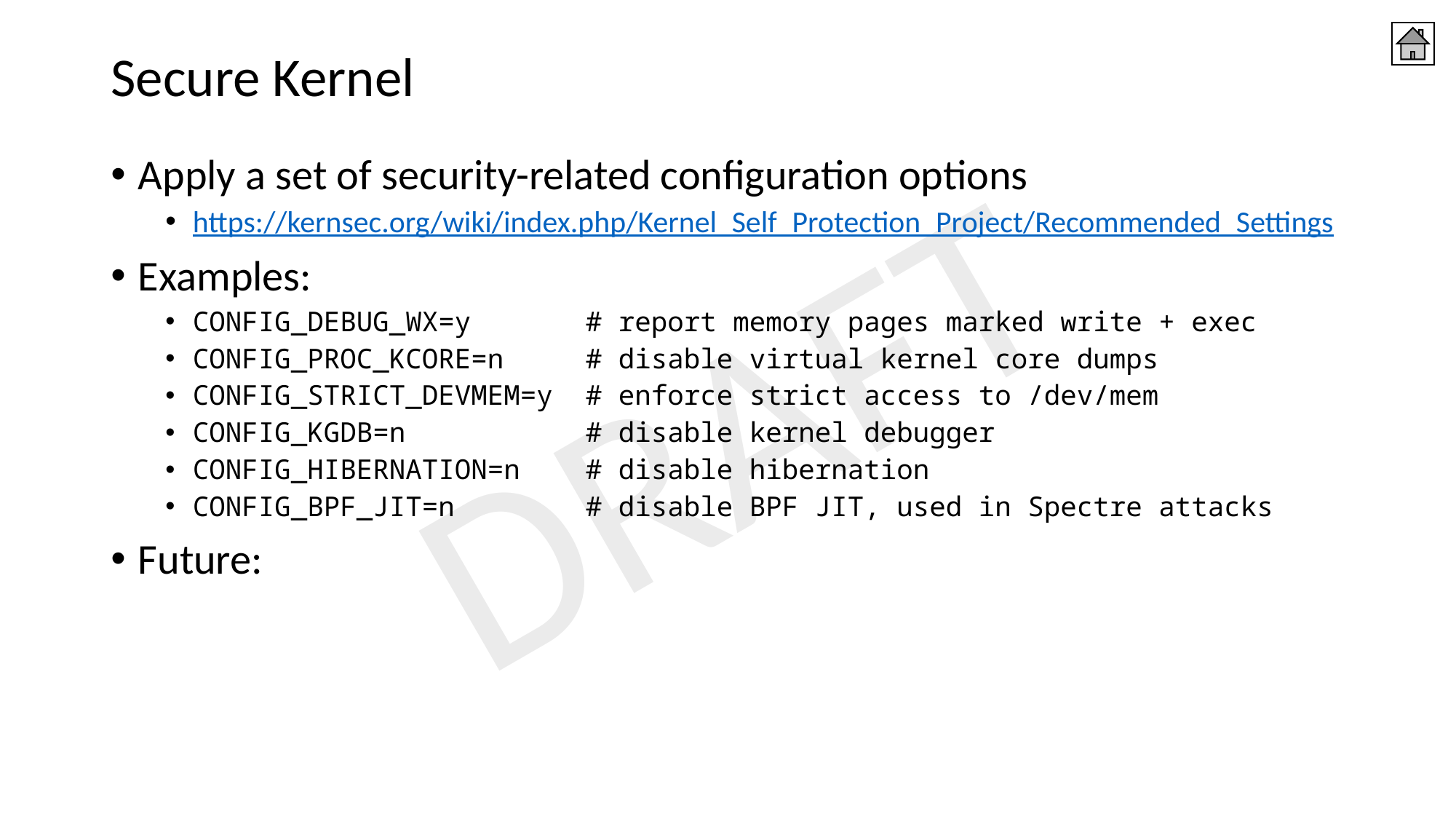

# Secure Kernel
Apply a set of security-related configuration options
https://kernsec.org/wiki/index.php/Kernel_Self_Protection_Project/Recommended_Settings
Examples:
CONFIG_DEBUG_WX=y       # report memory pages marked write + exec
CONFIG_PROC_KCORE=n     # disable virtual kernel core dumps
CONFIG_STRICT_DEVMEM=y  # enforce strict access to /dev/mem
CONFIG_KGDB=n           # disable kernel debugger
CONFIG_HIBERNATION=n    # disable hibernation
CONFIG_BPF_JIT=n        # disable BPF JIT, used in Spectre attacks
Future: